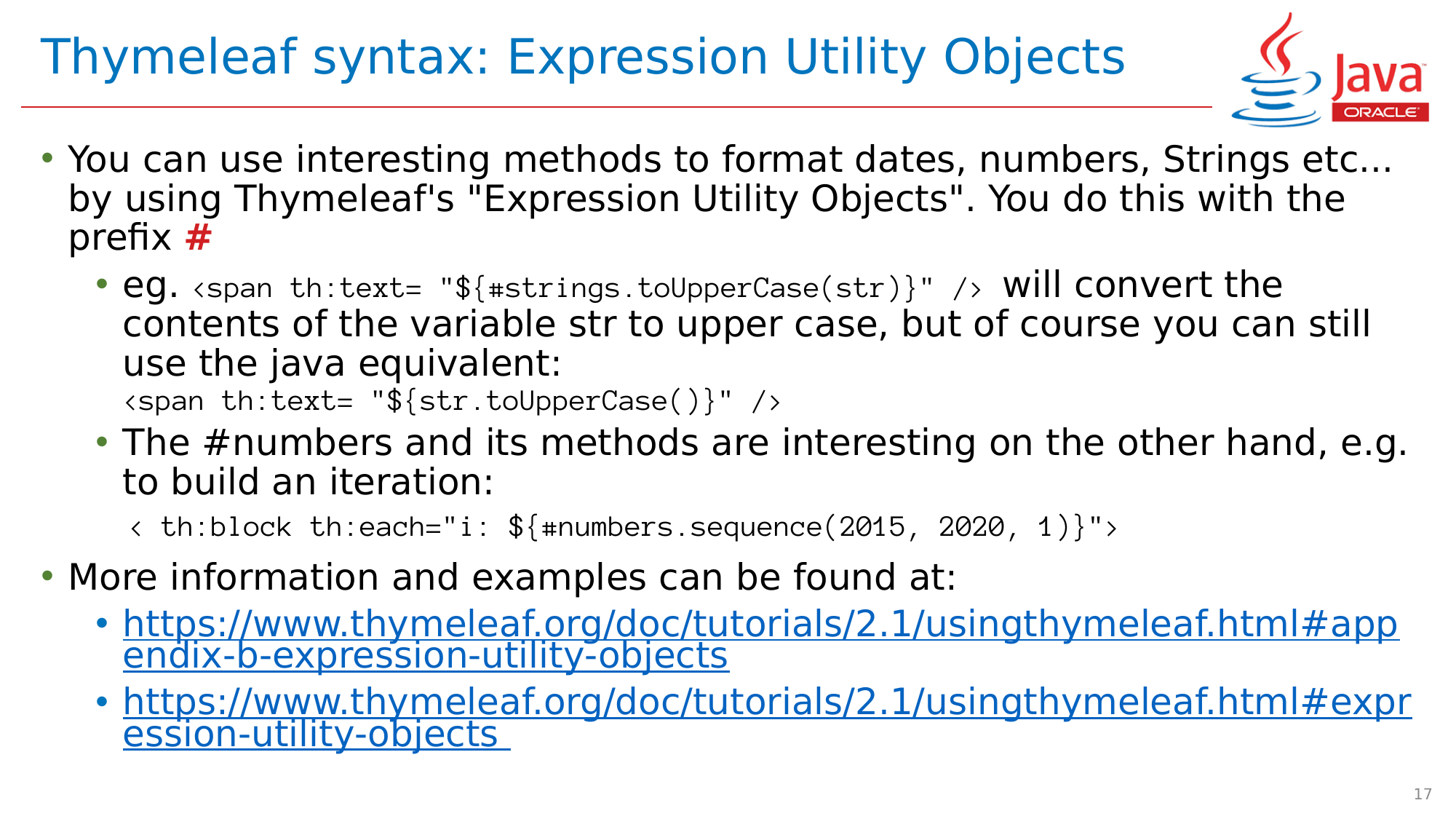

# Thymeleaf syntax: Expression Utility Objects
You can use interesting methods to format dates, numbers, Strings etc... by using Thymeleaf's "Expression Utility Objects". You do this with the prefix #
eg. <span th:text= "${#strings.toUpperCase(str)}" /> will convert the contents of the variable str to upper case, but of course you can still use the java equivalent:
<span th:text= "${str.toUpperCase()}" />
The #numbers and its methods are interesting on the other hand, e.g. to build an iteration:
  < th:block th:each="i: ${#numbers.sequence(2015, 2020, 1)}">
More information and examples can be found at:
https://www.thymeleaf.org/doc/tutorials/2.1/usingthymeleaf.html#appendix-b-expression-utility-objects
https://www.thymeleaf.org/doc/tutorials/2.1/usingthymeleaf.html#expression-utility-objects

17